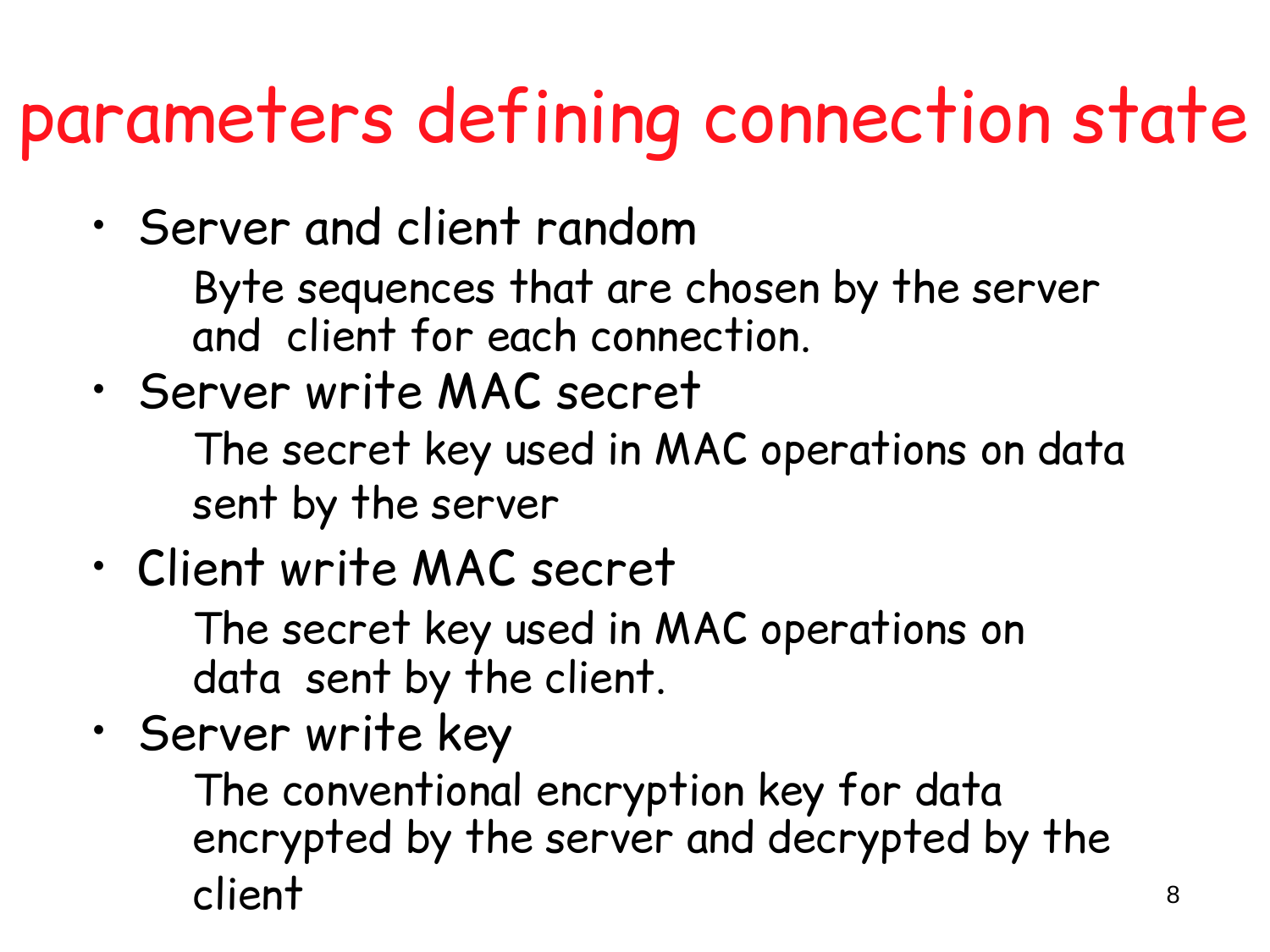

# parameters defining connection state
Server and client random
Byte sequences that are chosen by the server and  client for each connection.
Server write MAC secret
The secret key used in MAC operations on data
sent by the server
Client write MAC secret
The secret key used in MAC operations on data  sent by the client.
Server write key
The conventional encryption key for data
encrypted by the server and decrypted by the
client
8